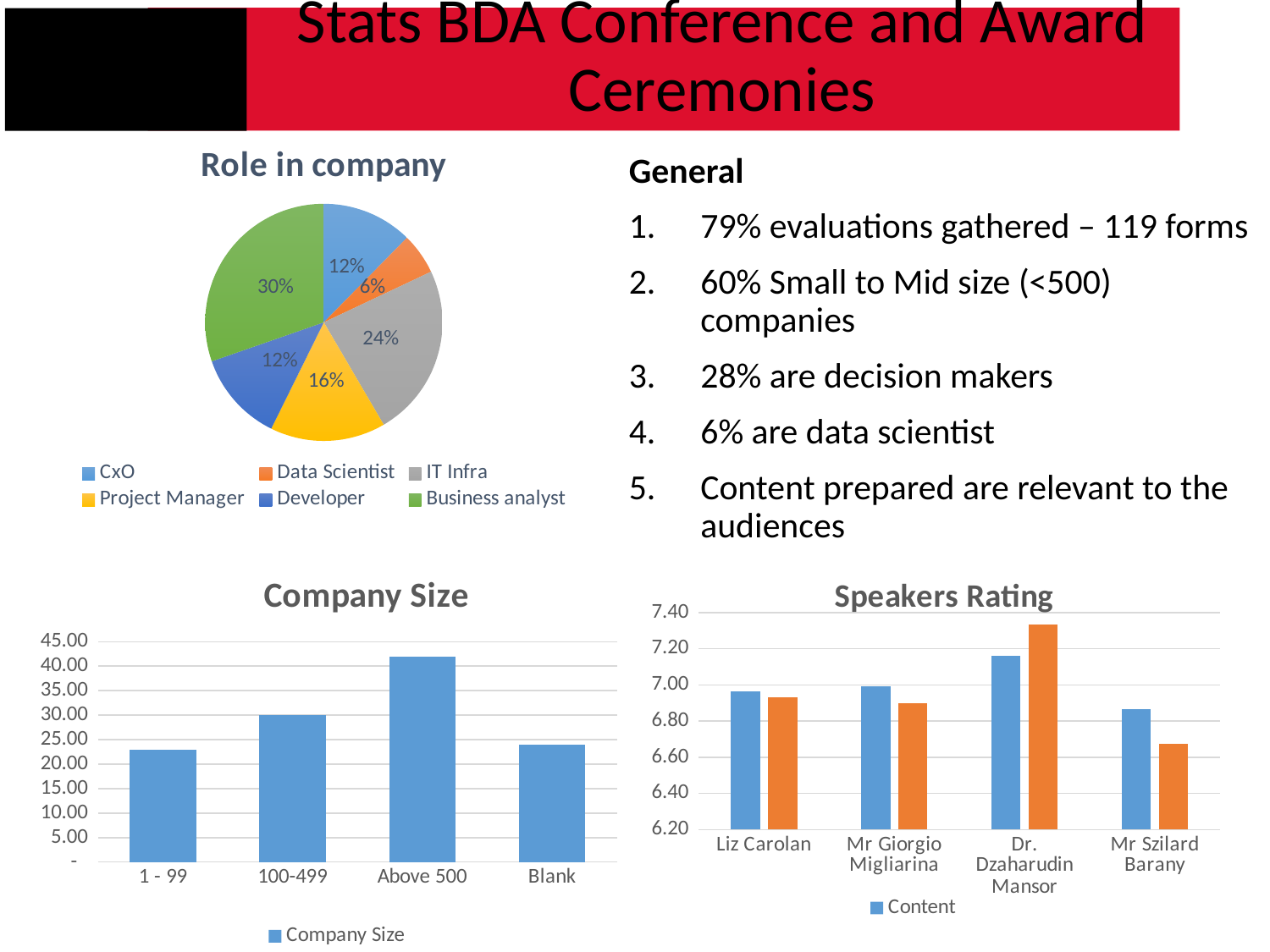

# Stats BDA Conference and Award Ceremonies

### Chart:

| Category | Role in company |
|---|---|
| CxO | 11.0 |
| Data Scientist | 5.0 |
| IT Infra | 21.0 |
| Project Manager | 14.0 |
| Developer | 11.0 |
| Business analyst | 27.0 |
General
79% evaluations gathered – 119 forms
60% Small to Mid size (<500) companies
28% are decision makers
6% are data scientist
Content prepared are relevant to the audiences

### Chart:

| Category | Company Size |
|---|---|
| 1 - 99 | 23.0 |
| 100-499 | 30.0 |
| Above 500 | 42.0 |
| Blank | 24.0 |

### Chart: Speakers Rating

| Category | Content | Effectiveness |
|---|---|---|
| Liz Carolan | 6.966386554621849 | 6.9327731092437 |
| Mr Giorgio Migliarina | 6.99159663865546 | 6.899159663865547 |
| Dr. Dzaharudin Mansor | 7.159663865546219 | 7.33613445378151 |
| Mr Szilard Barany | 6.865546218487389 | 6.672268907563028 |